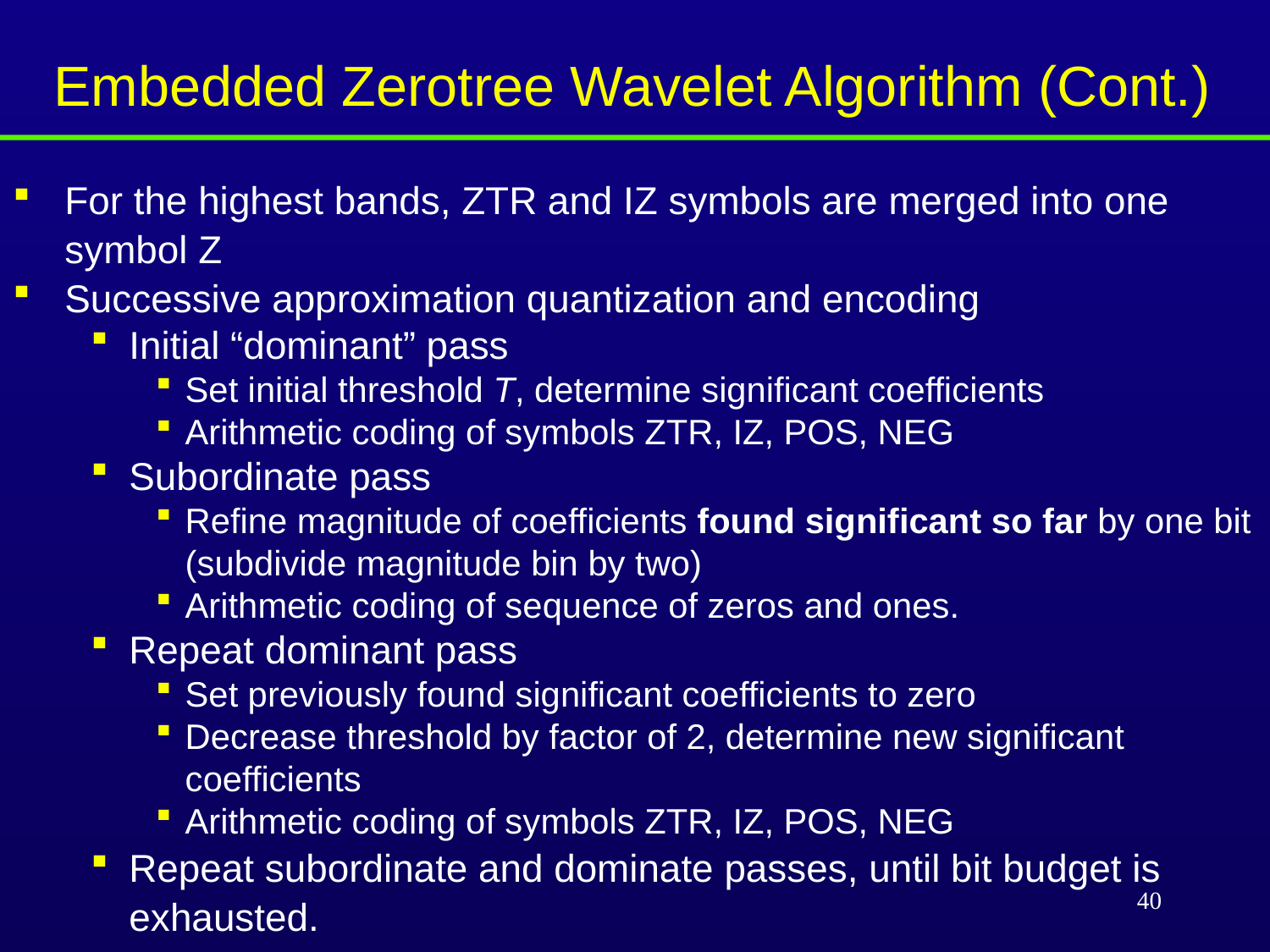

# Embedded Zerotree Wavelet Algorithm (Cont.)
For the highest bands, ZTR and IZ symbols are merged into one symbol Z
Successive approximation quantization and encoding
Initial “dominant” pass
Set initial threshold T, determine significant coefficients
Arithmetic coding of symbols ZTR, IZ, POS, NEG
Subordinate pass
Refine magnitude of coefficients found significant so far by one bit (subdivide magnitude bin by two)
Arithmetic coding of sequence of zeros and ones.
Repeat dominant pass
Set previously found significant coefficients to zero
Decrease threshold by factor of 2, determine new significant coefficients
Arithmetic coding of symbols ZTR, IZ, POS, NEG
Repeat subordinate and dominate passes, until bit budget is exhausted.
40